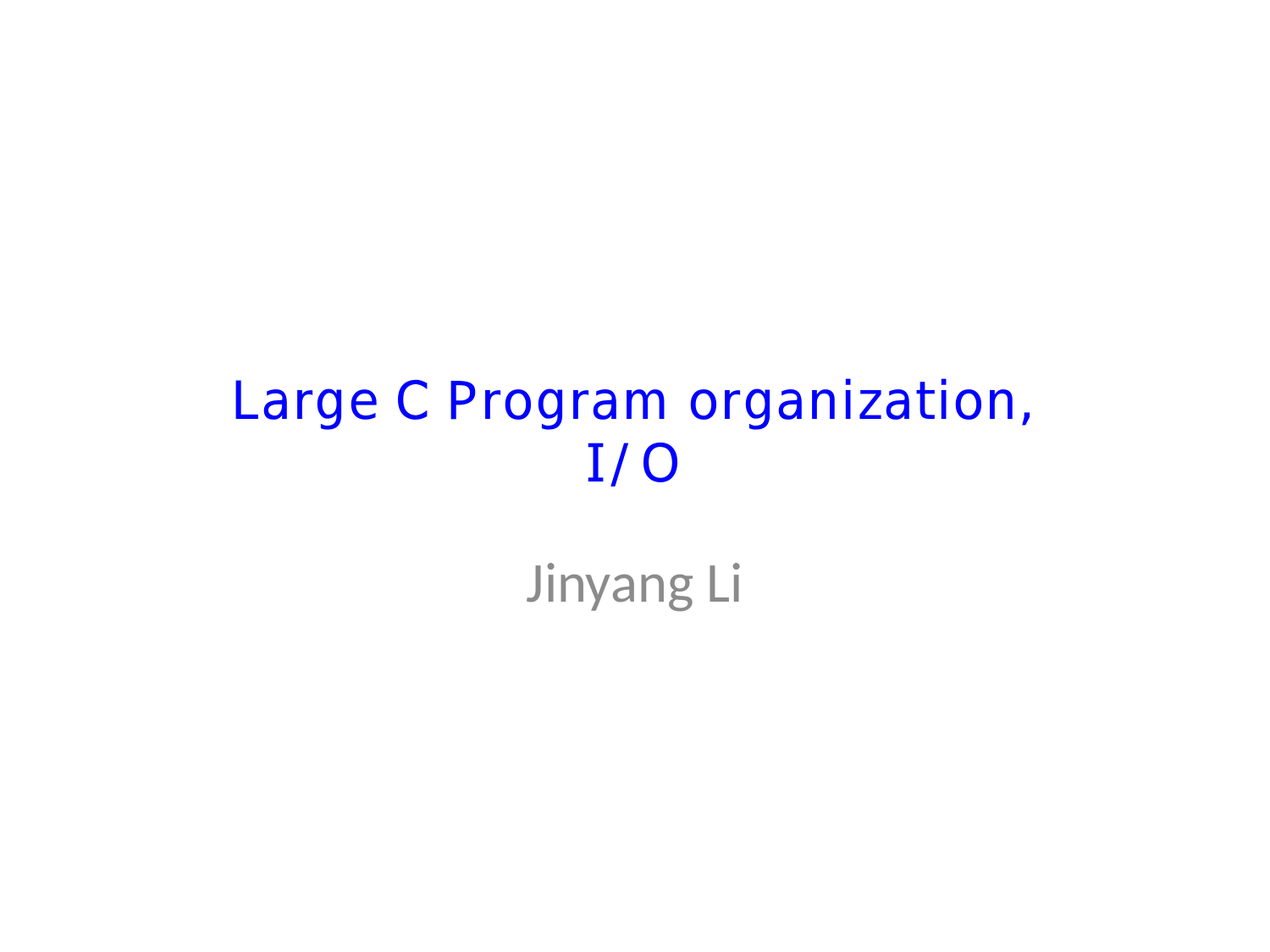

# Large C Program organization, I/O
Jinyang Li